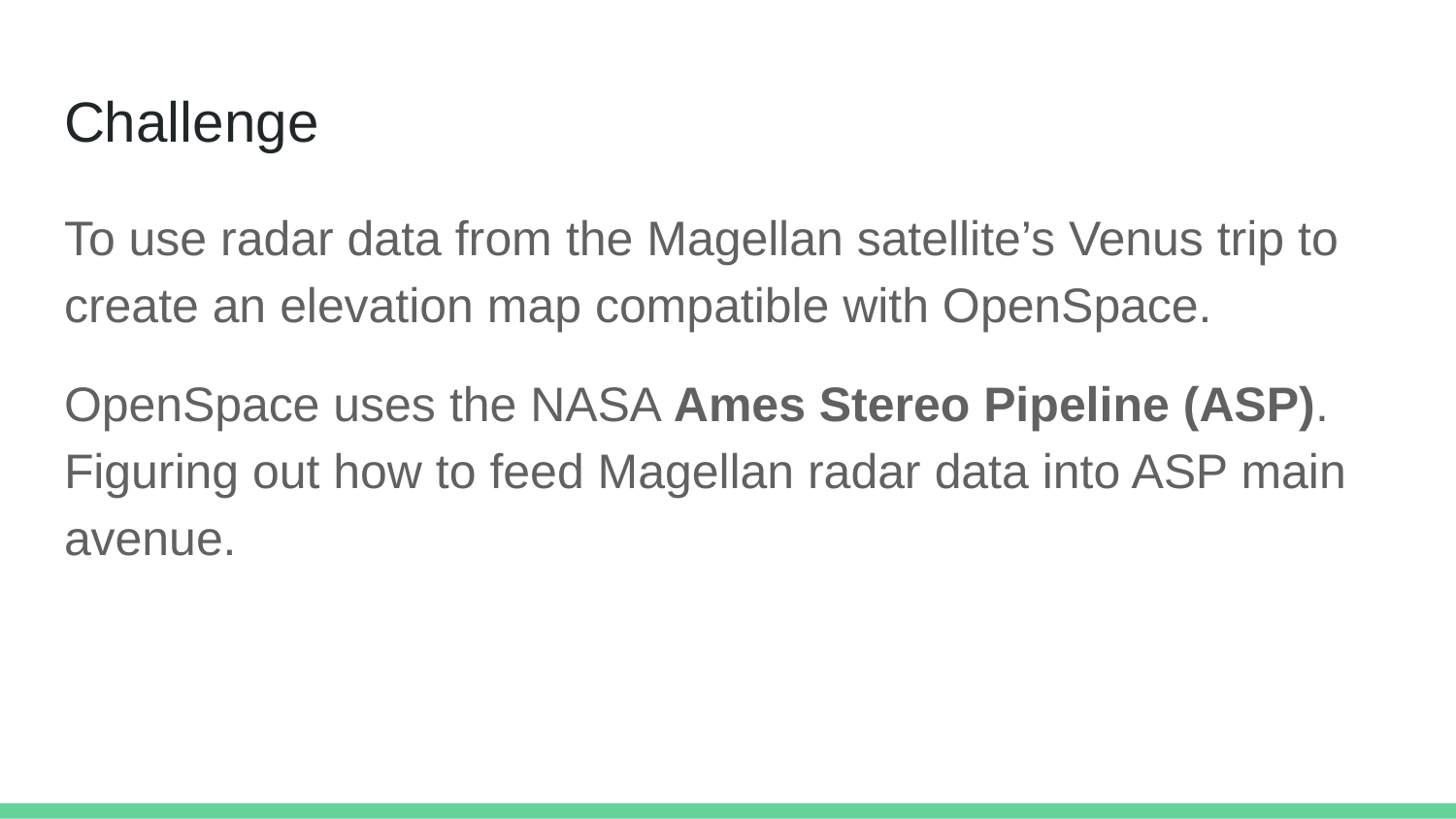

# Challenge
To use radar data from the Magellan satellite’s Venus trip to create an elevation map compatible with OpenSpace.
OpenSpace uses the NASA Ames Stereo Pipeline (ASP). Figuring out how to feed Magellan radar data into ASP main avenue.